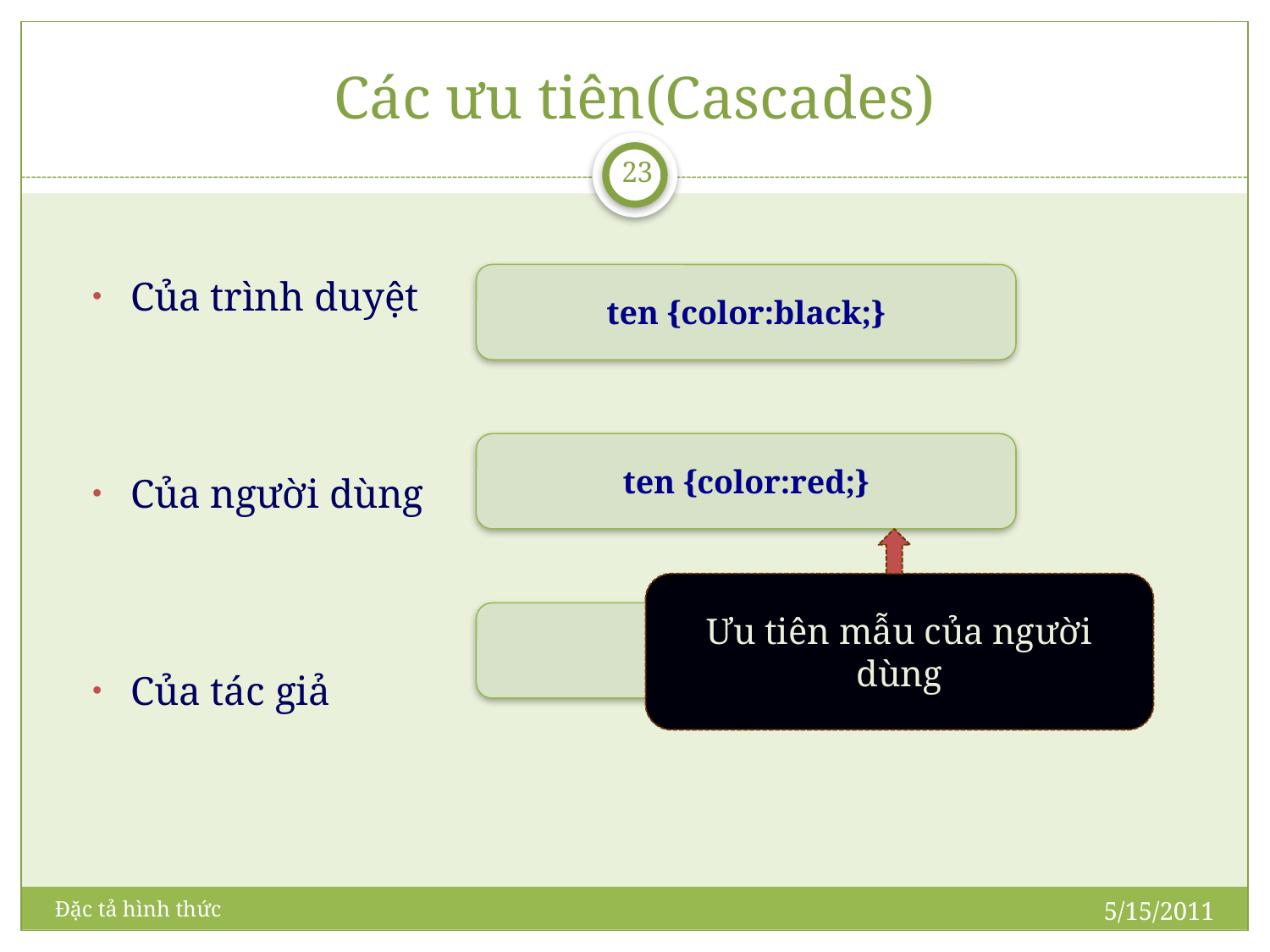

# Các ưu tiên(Cascades)
23

Của trình duyệt

Của người dùng

Của tác giả

ten {color:black;}
ten {color:red;}

Ưu tiên mẫu của người dùng

5/15/2011
Đặc tả hình thức